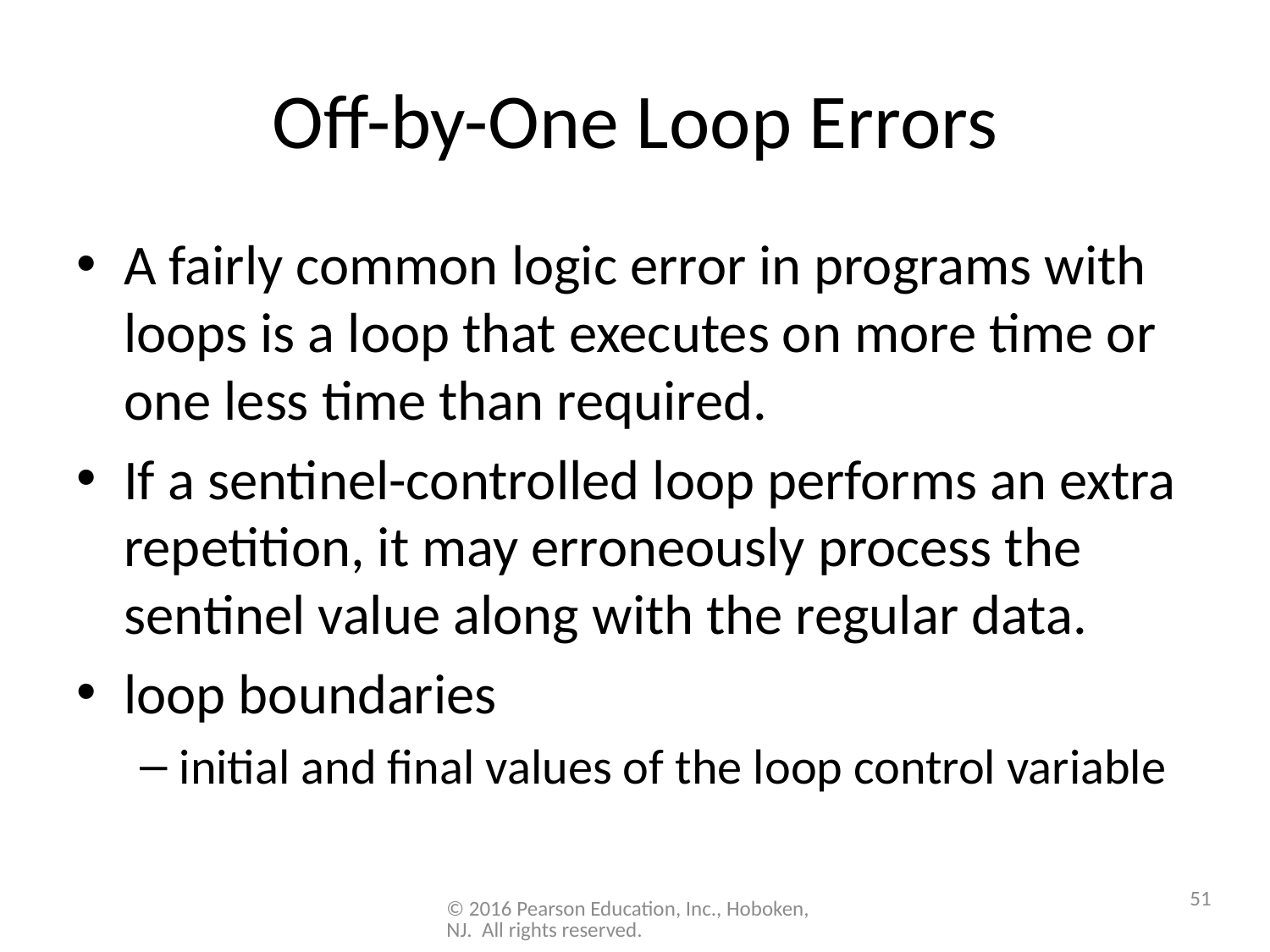

# Off-by-One Loop Errors
A fairly common logic error in programs with loops is a loop that executes on more time or one less time than required.
If a sentinel-controlled loop performs an extra repetition, it may erroneously process the sentinel value along with the regular data.
loop boundaries
initial and final values of the loop control variable
51
© 2016 Pearson Education, Inc., Hoboken, NJ.  All rights reserved.